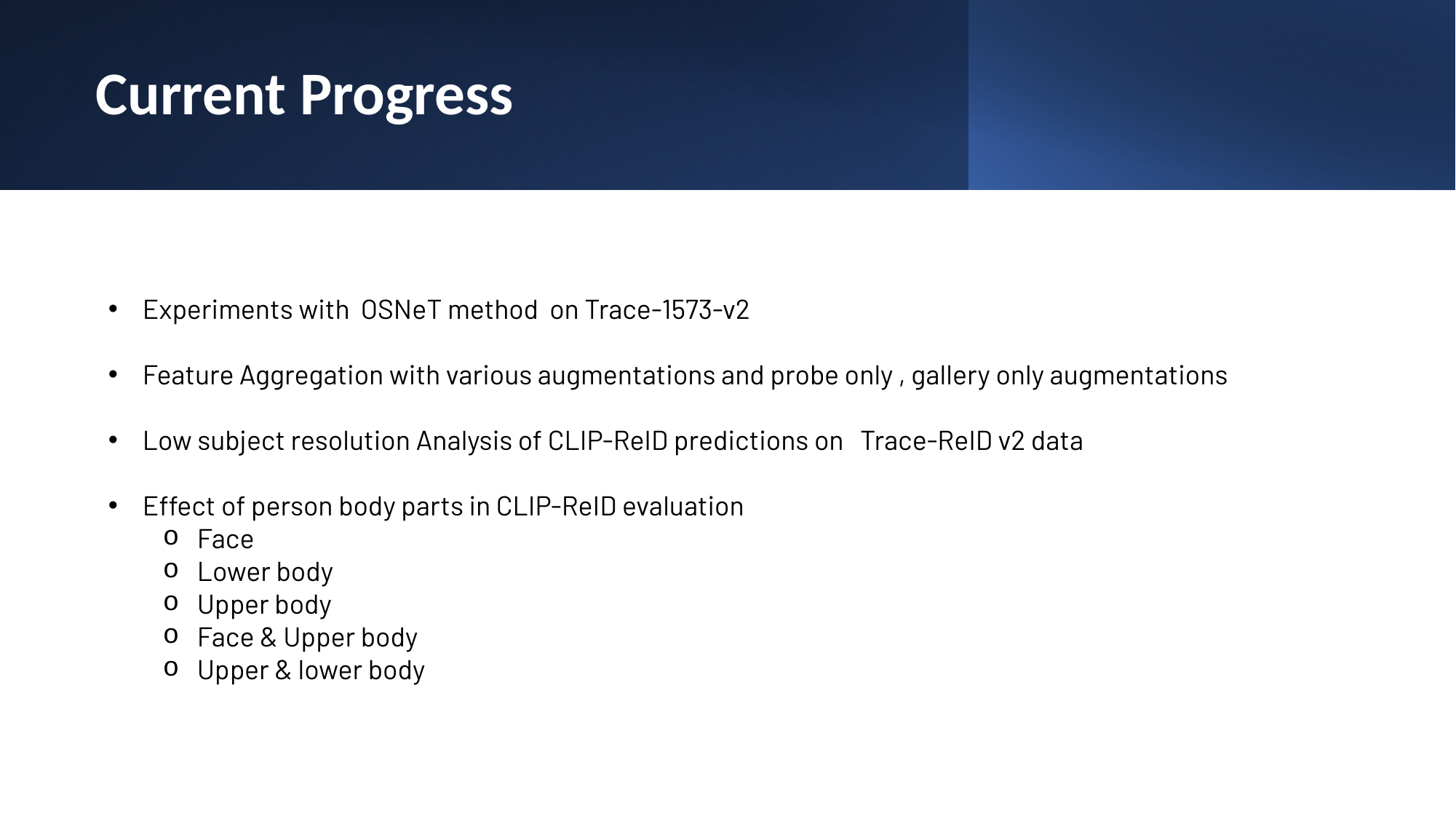

# Current Progress
Experiments with  OSNeT method  on Trace-1573-v2

Feature Aggregation with various augmentations and probe only , gallery only augmentations

Low subject resolution Analysis of CLIP-ReID predictions on   Trace-ReID v2 data

Effect of person body parts in CLIP-ReID evaluation
Face
Lower body
Upper body
Face & Upper body
Upper & lower body